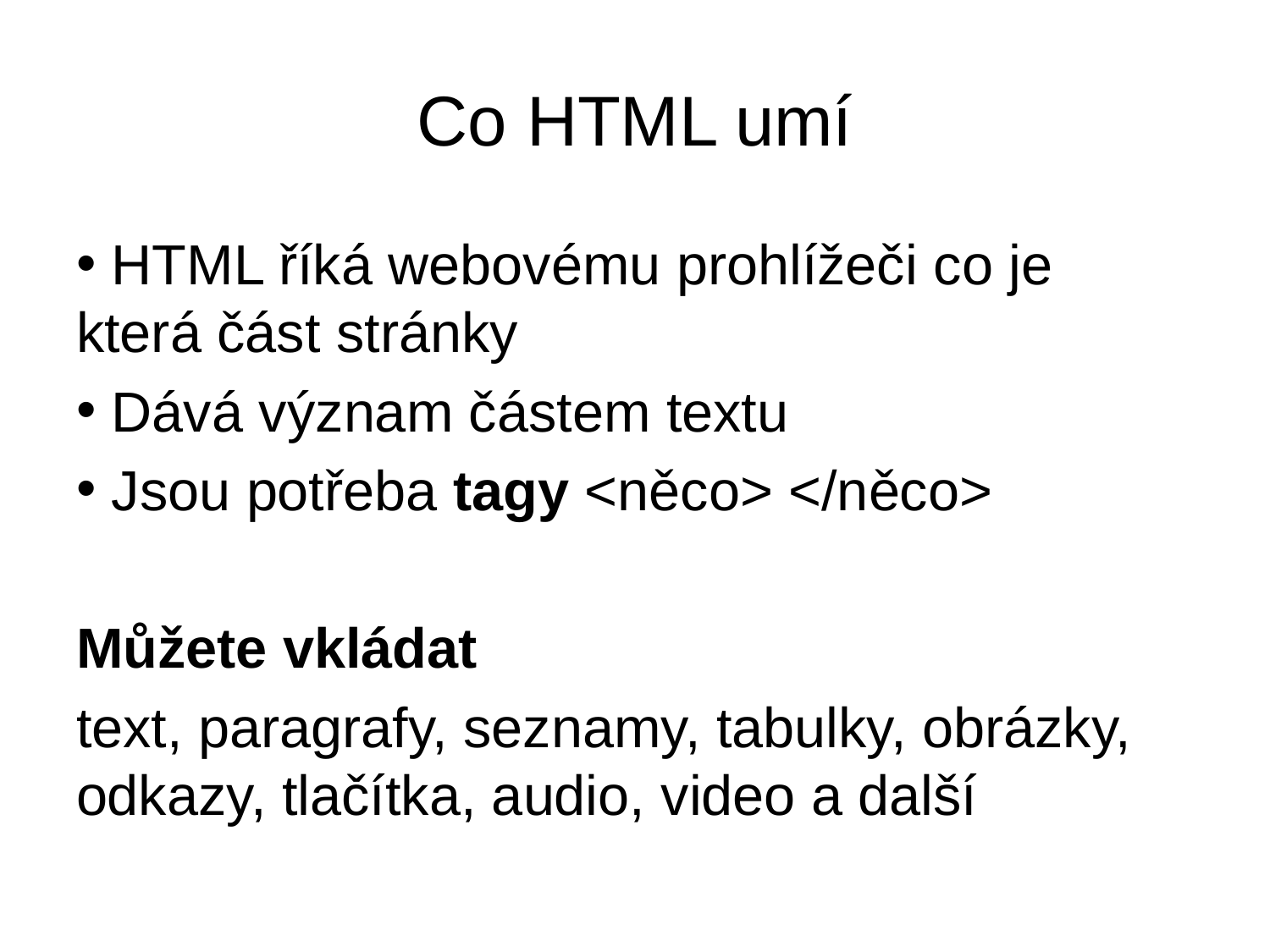

# Co HTML umí
 HTML říká webovému prohlížeči co je která část stránky
 Dává význam částem textu
 Jsou potřeba tagy <něco> </něco>

Můžete vkládat
text, paragrafy, seznamy, tabulky, obrázky, odkazy, tlačítka, audio, video a další